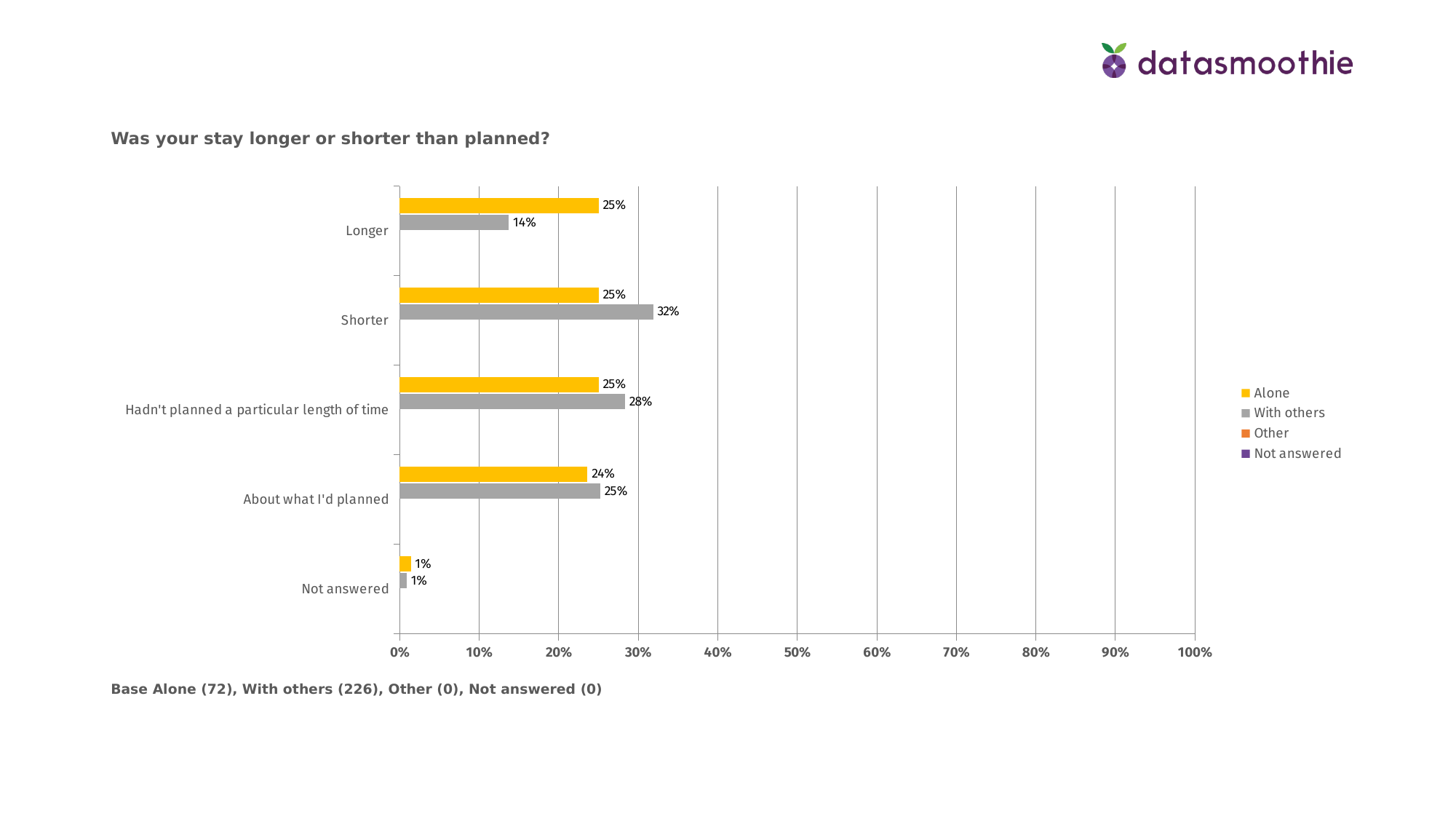

Was your stay longer or shorter than planned?

### Chart

| Category | Not answered | Other | With others | Alone |
|---|---|---|---|---|
| Not answered | None | None | 0.0088 | 0.0139 |
| About what I'd planned | None | None | 0.2522 | 0.2361 |
| Hadn't planned a particular length of time | None | None | 0.2832 | 0.25 |
| Shorter | None | None | 0.3186 | 0.25 |
| Longer | None | None | 0.13720000000000002 | 0.25 |
Base Alone (72), With others (226), Other (0), Not answered (0)